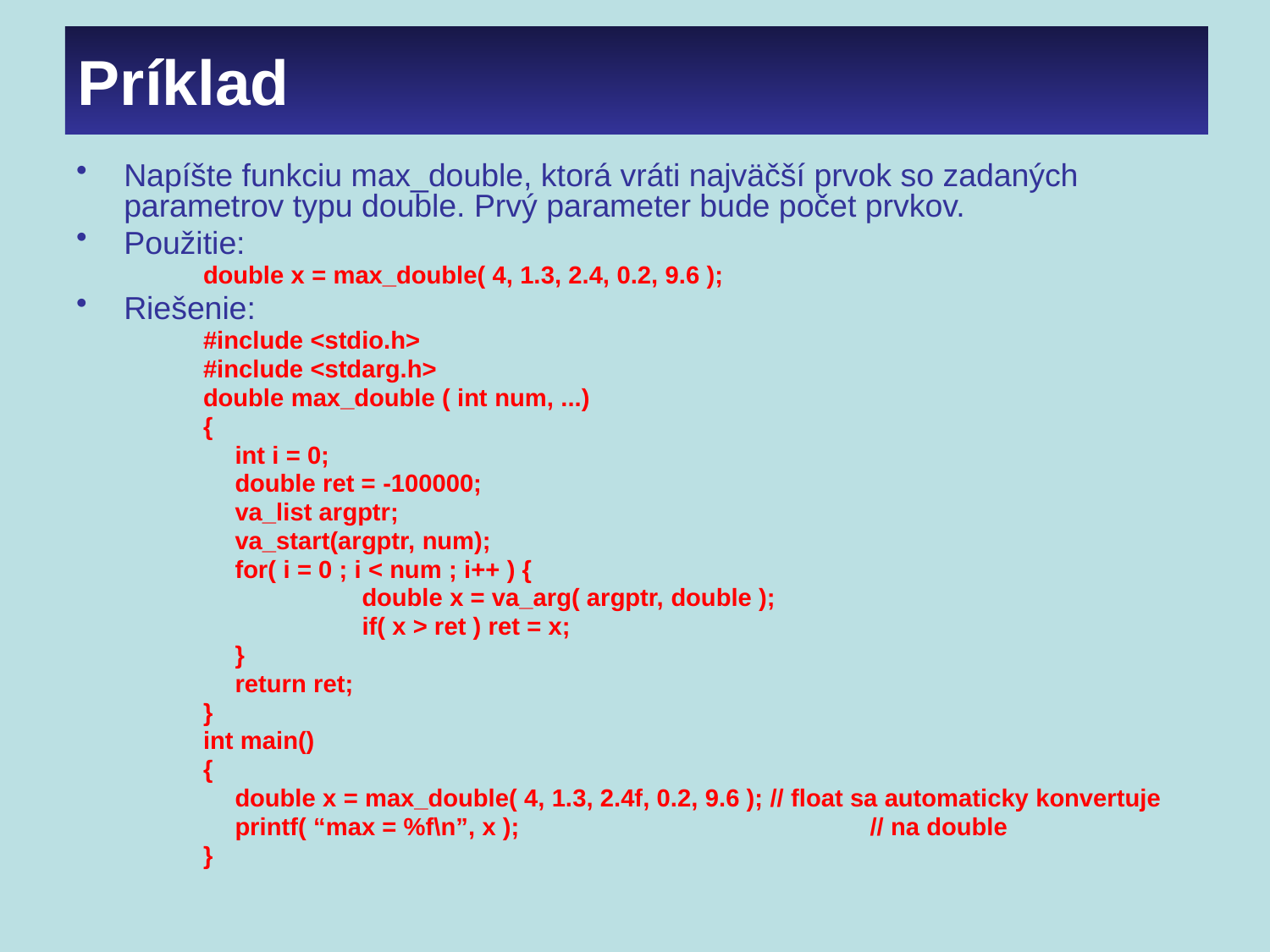

# Príklad
Napíšte funkciu max_double, ktorá vráti najväčší prvok so zadaných parametrov typu double. Prvý parameter bude počet prvkov.
Použitie:
double x = max_double( 4, 1.3, 2.4, 0.2, 9.6 );
Riešenie:
#include <stdio.h>
#include <stdarg.h>
double max_double ( int num, ...)
{
	int i = 0;
	double ret = -100000;
	va_list argptr;
	va_start(argptr, num);
	for( i = 0 ; i < num ; i++ ) {
		double x = va_arg( argptr, double );
		if( x > ret ) ret = x;
	}
	return ret;
}
int main()
{
	double x = max_double( 4, 1.3, 2.4f, 0.2, 9.6 ); // float sa automaticky konvertuje
	printf( “max = %f\n”, x );			// na double
}